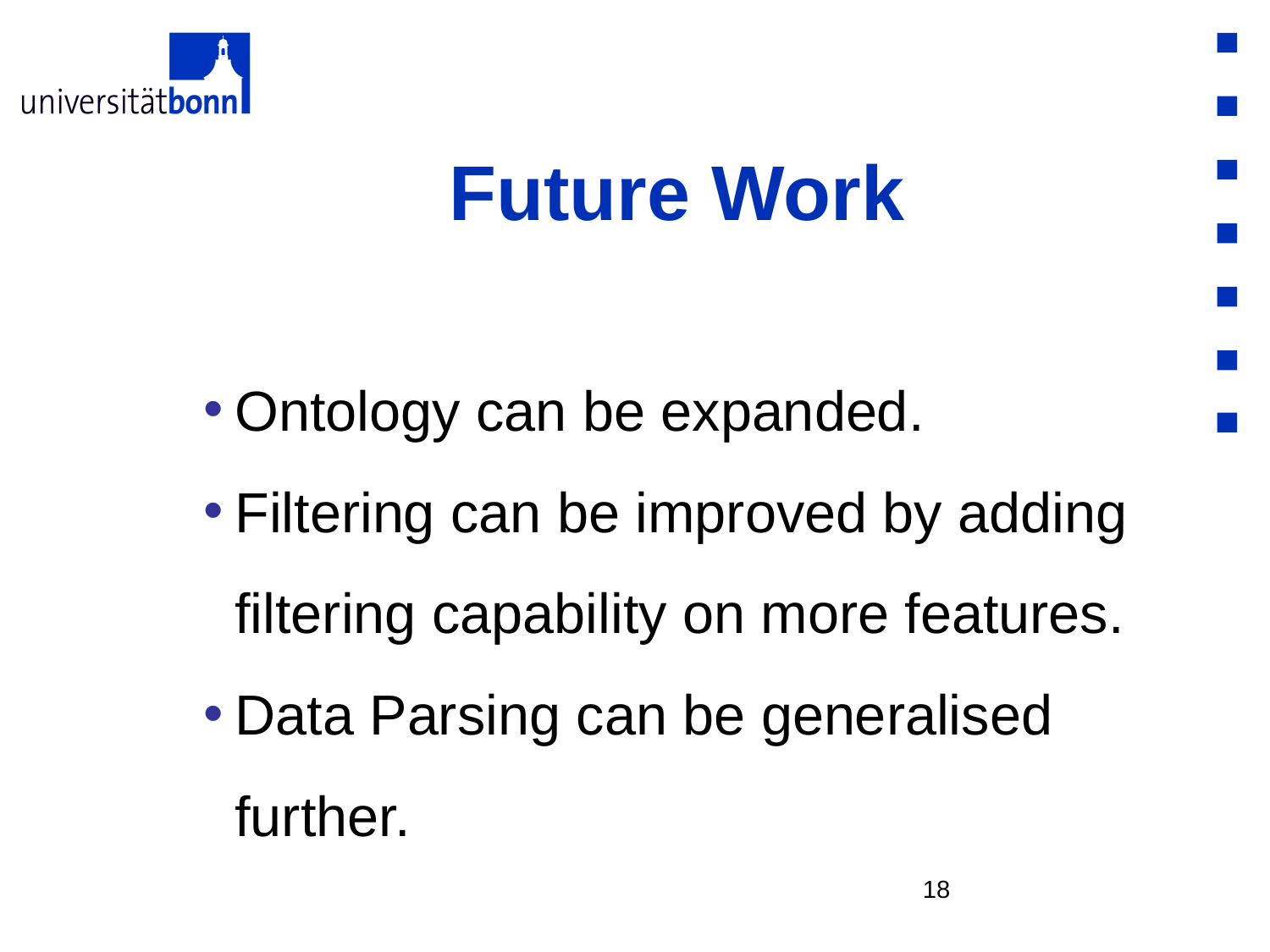

# Future Work
Ontology can be expanded.
Filtering can be improved by adding filtering capability on more features.
Data Parsing can be generalised further.
18